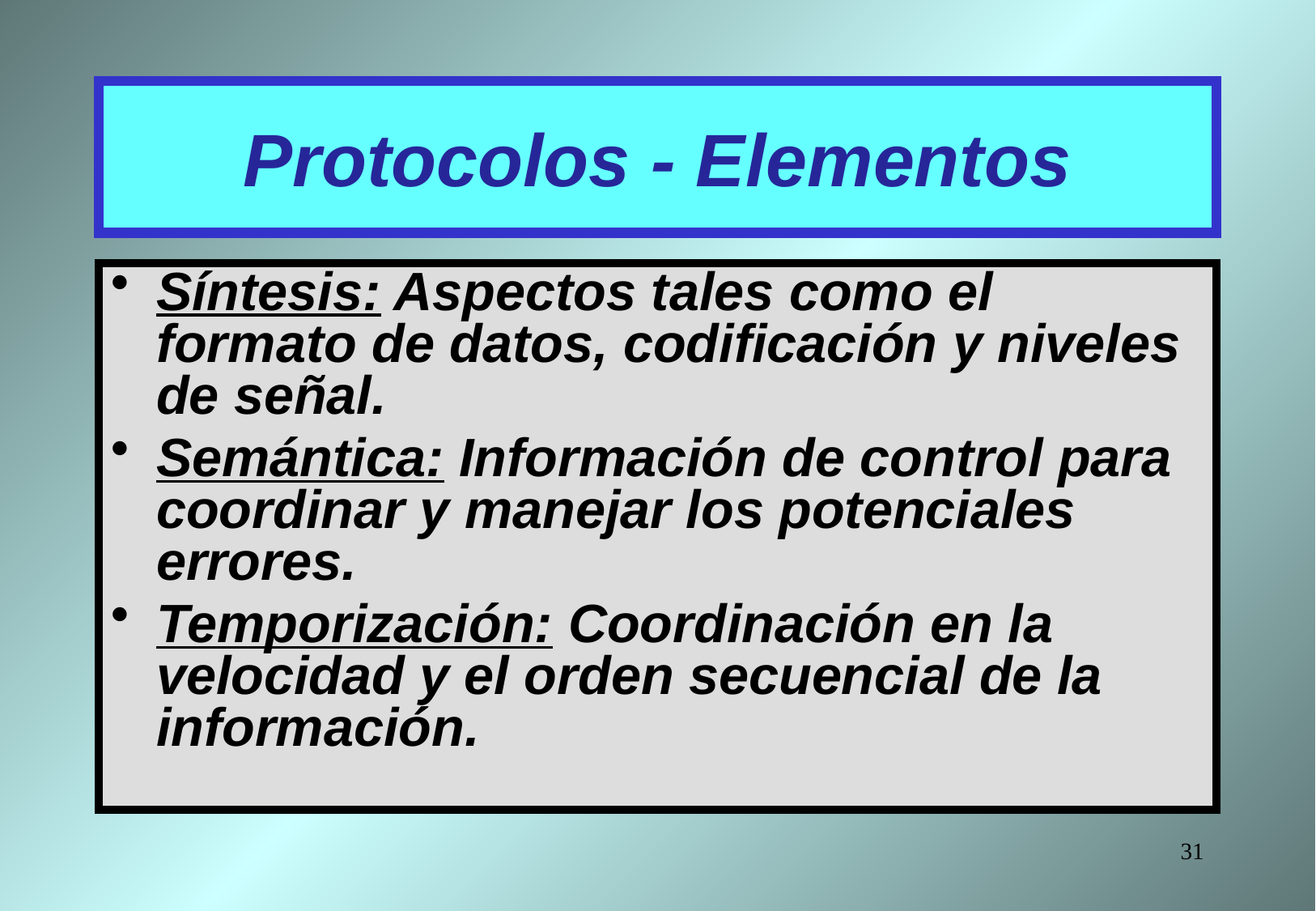

# Protocolos - Elementos
Síntesis: Aspectos tales como el formato de datos, codificación y niveles de señal.
Semántica: Información de control para coordinar y manejar los potenciales errores.
Temporización: Coordinación en la velocidad y el orden secuencial de la información.

31